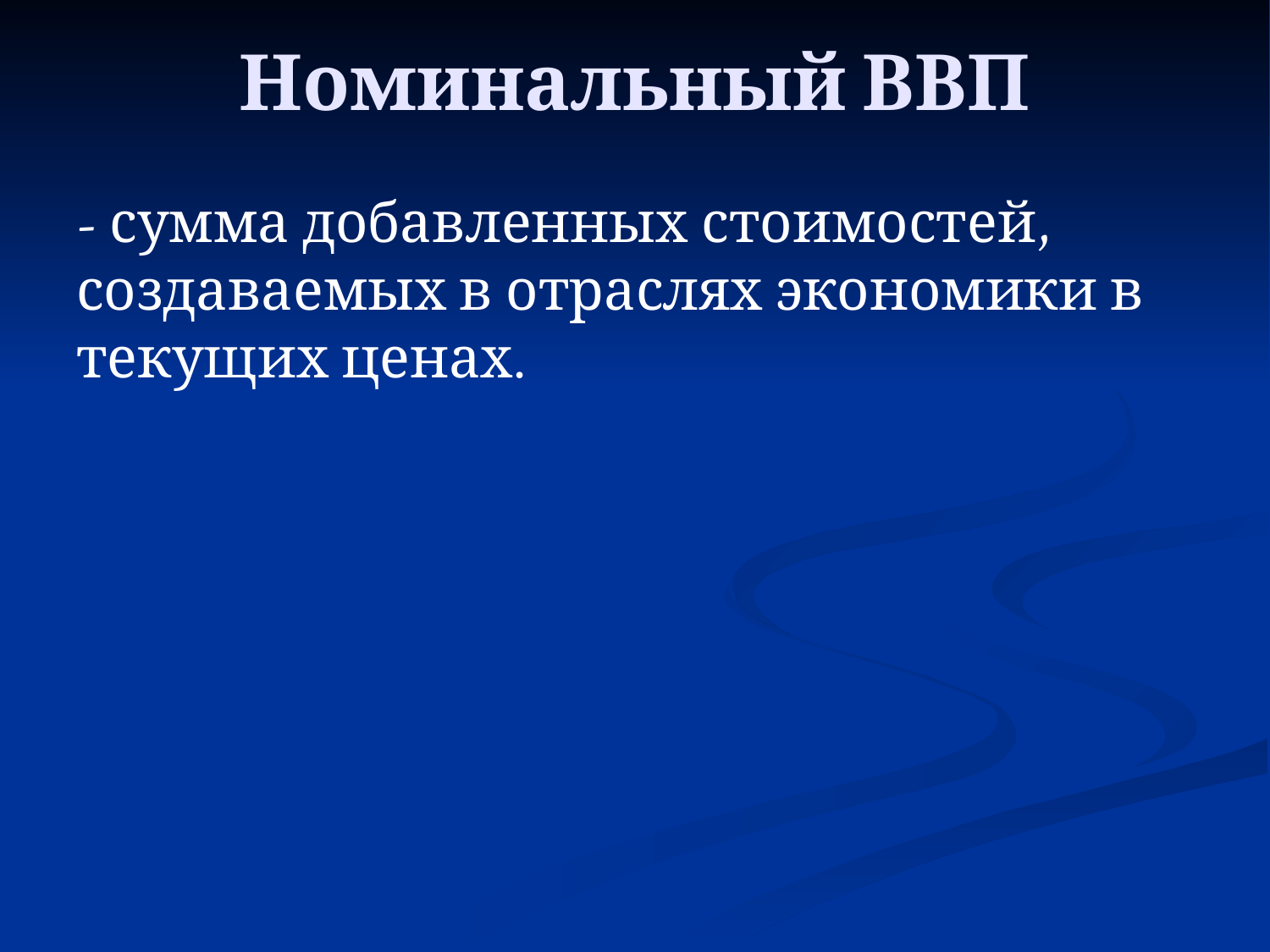

# Номинальный ВВП
- сумма добавленных стоимостей, создаваемых в отраслях экономики в текущих ценах.